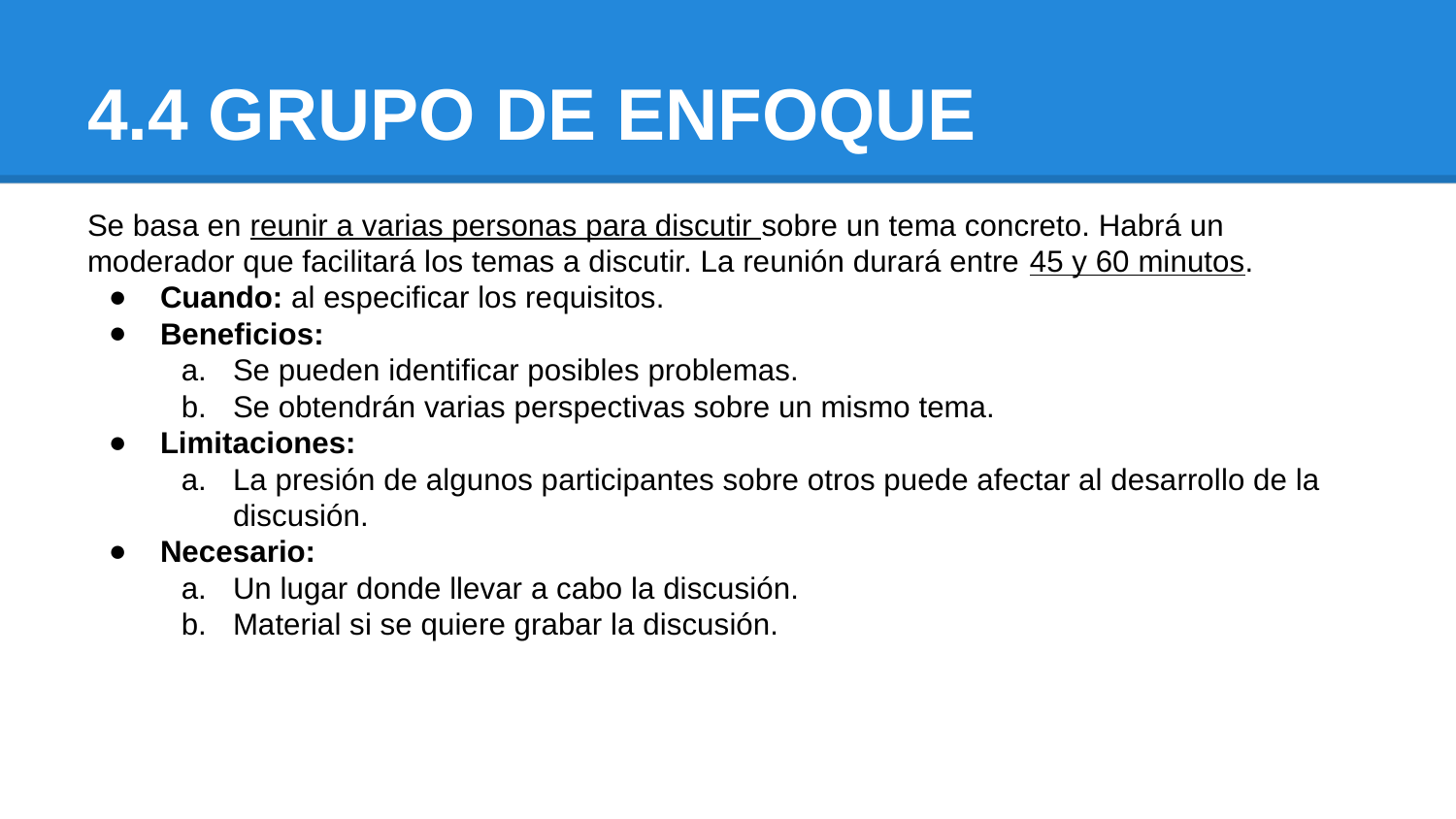

# 4.4 GRUPO DE ENFOQUE
Se basa en reunir a varias personas para discutir sobre un tema concreto. Habrá un moderador que facilitará los temas a discutir. La reunión durará entre 45 y 60 minutos.
Cuando: al especificar los requisitos.
Beneficios:
Se pueden identificar posibles problemas.
Se obtendrán varias perspectivas sobre un mismo tema.
Limitaciones:
La presión de algunos participantes sobre otros puede afectar al desarrollo de la discusión.
Necesario:
Un lugar donde llevar a cabo la discusión.
Material si se quiere grabar la discusión.